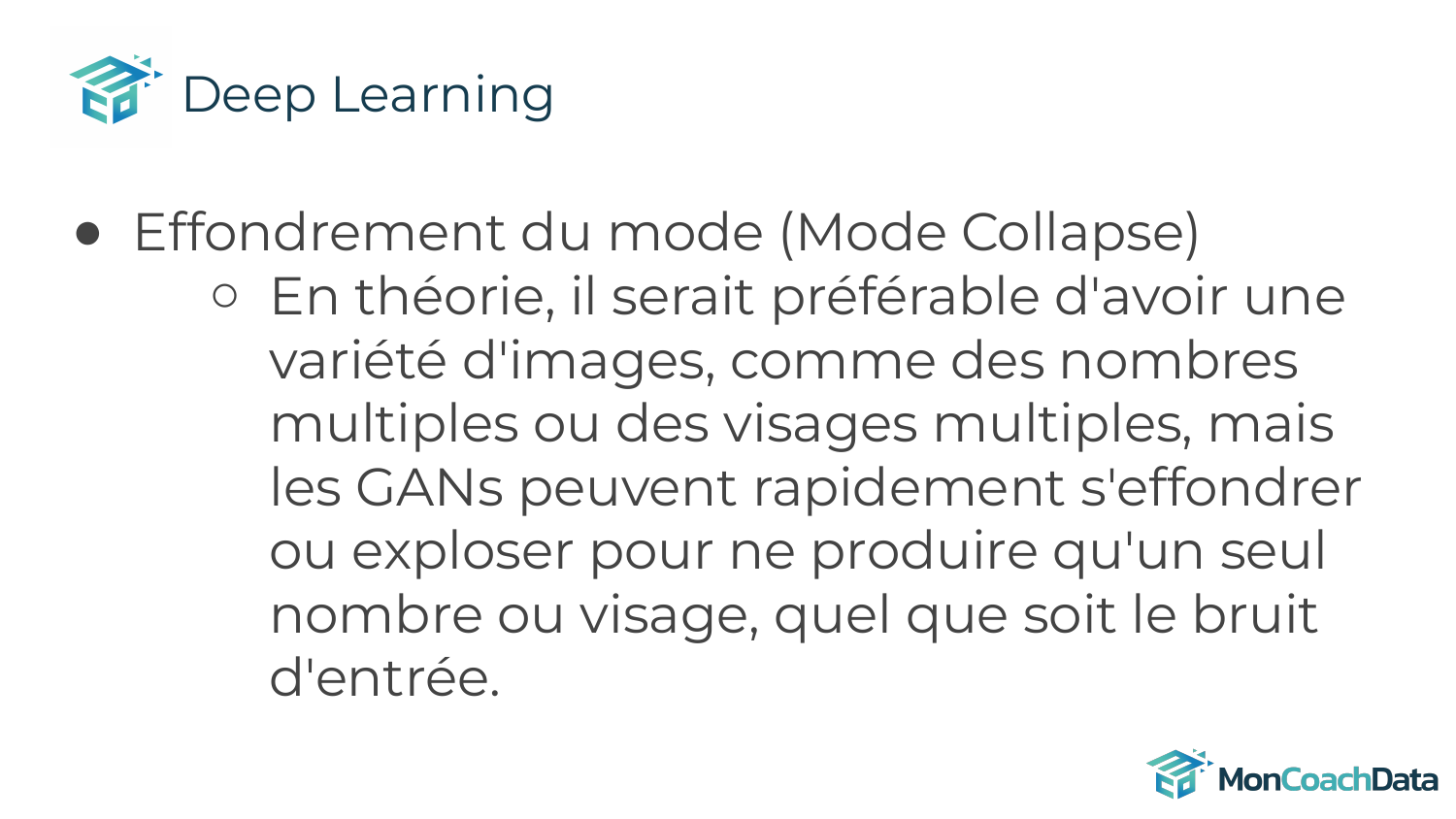

# Deep Learning
Effondrement du mode (Mode Collapse)
En théorie, il serait préférable d'avoir une variété d'images, comme des nombres multiples ou des visages multiples, mais les GANs peuvent rapidement s'effondrer ou exploser pour ne produire qu'un seul nombre ou visage, quel que soit le bruit d'entrée.